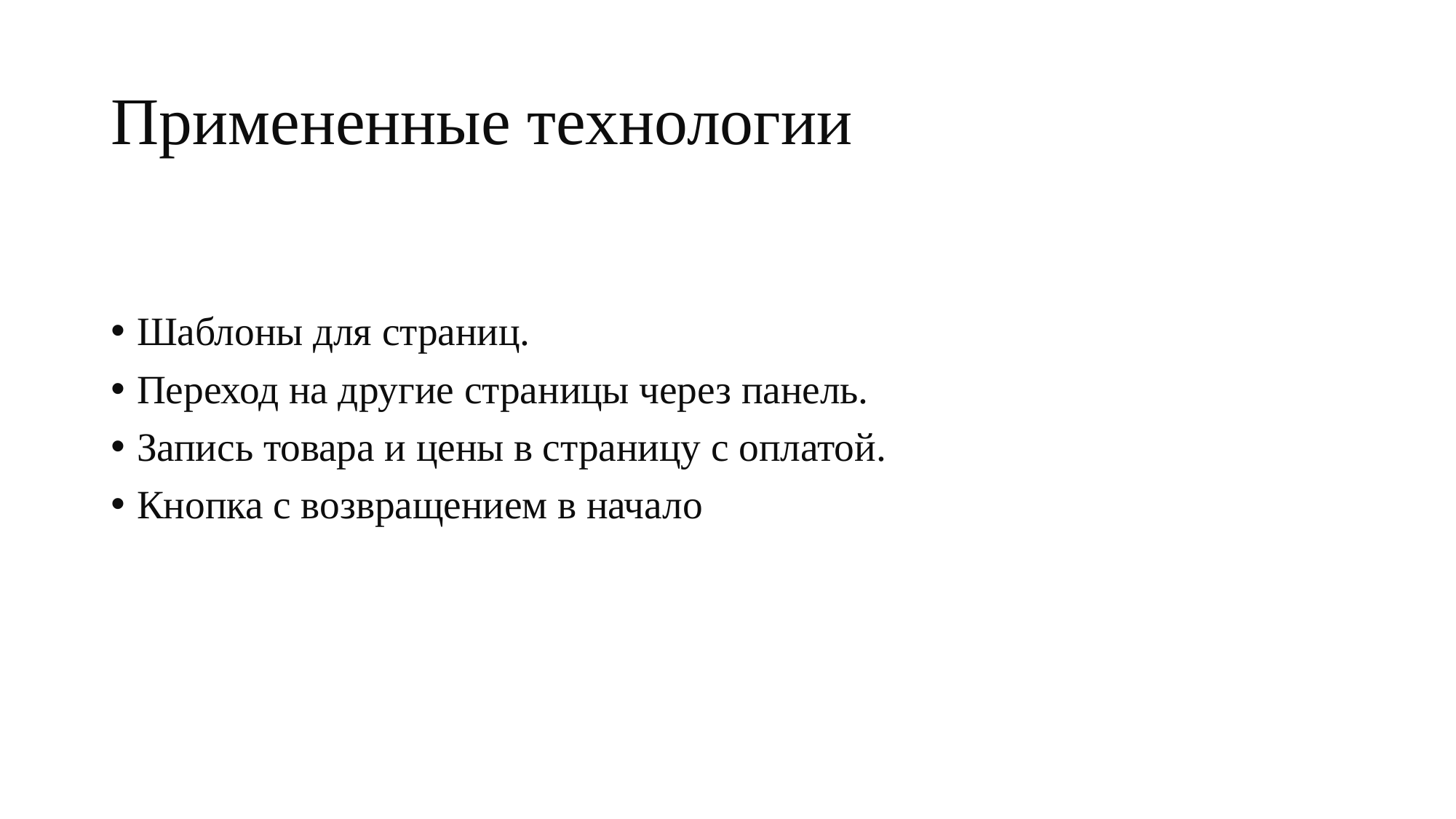

# Примененные технологии
Шаблоны для страниц.
Переход на другие страницы через панель.
Запись товара и цены в страницу с оплатой.
Кнопка с возвращением в начало